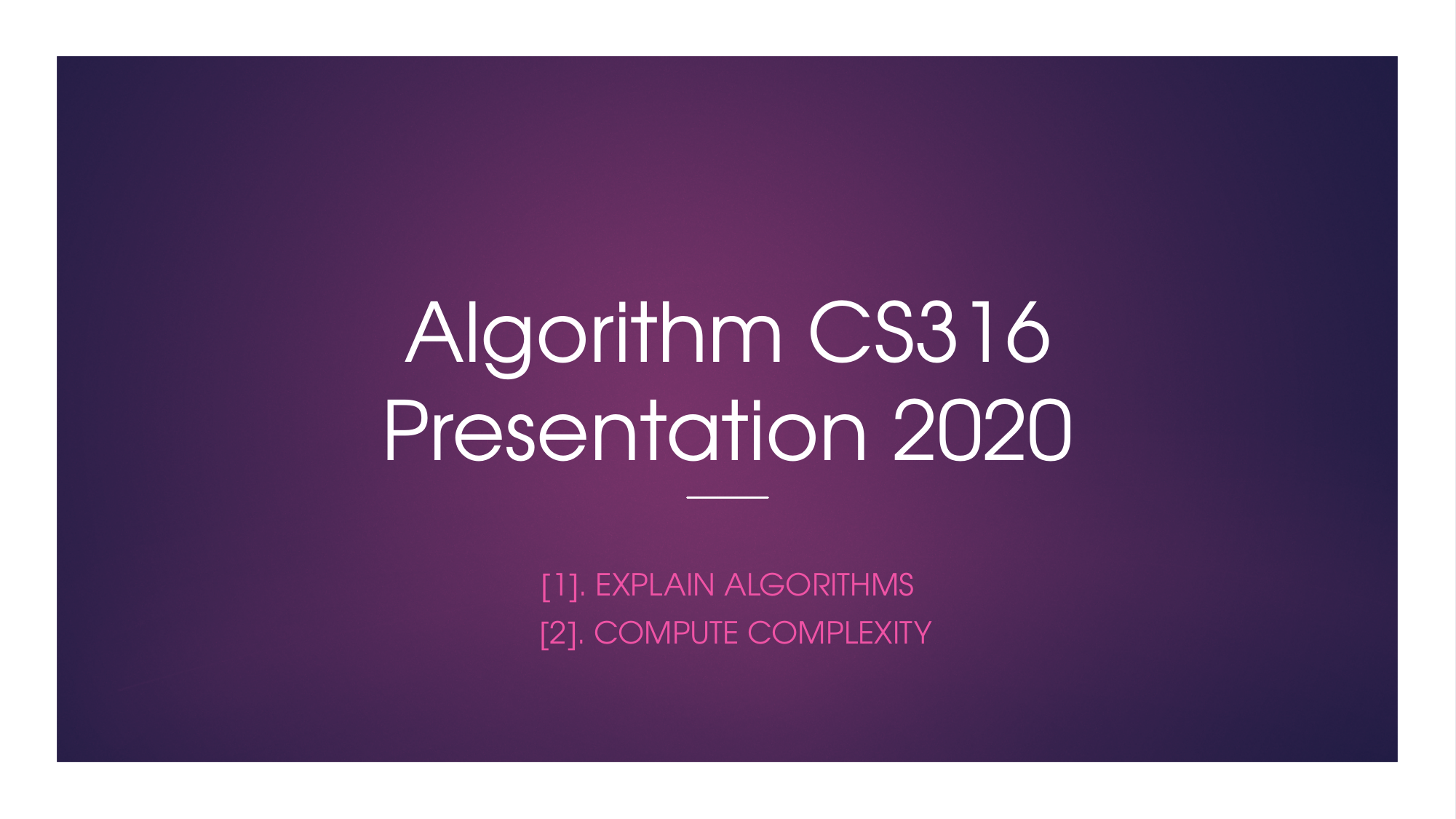

# Algorithm CS316 Presentation 2020

[1]. Explain Algorithms
  [2]. Compute complexity